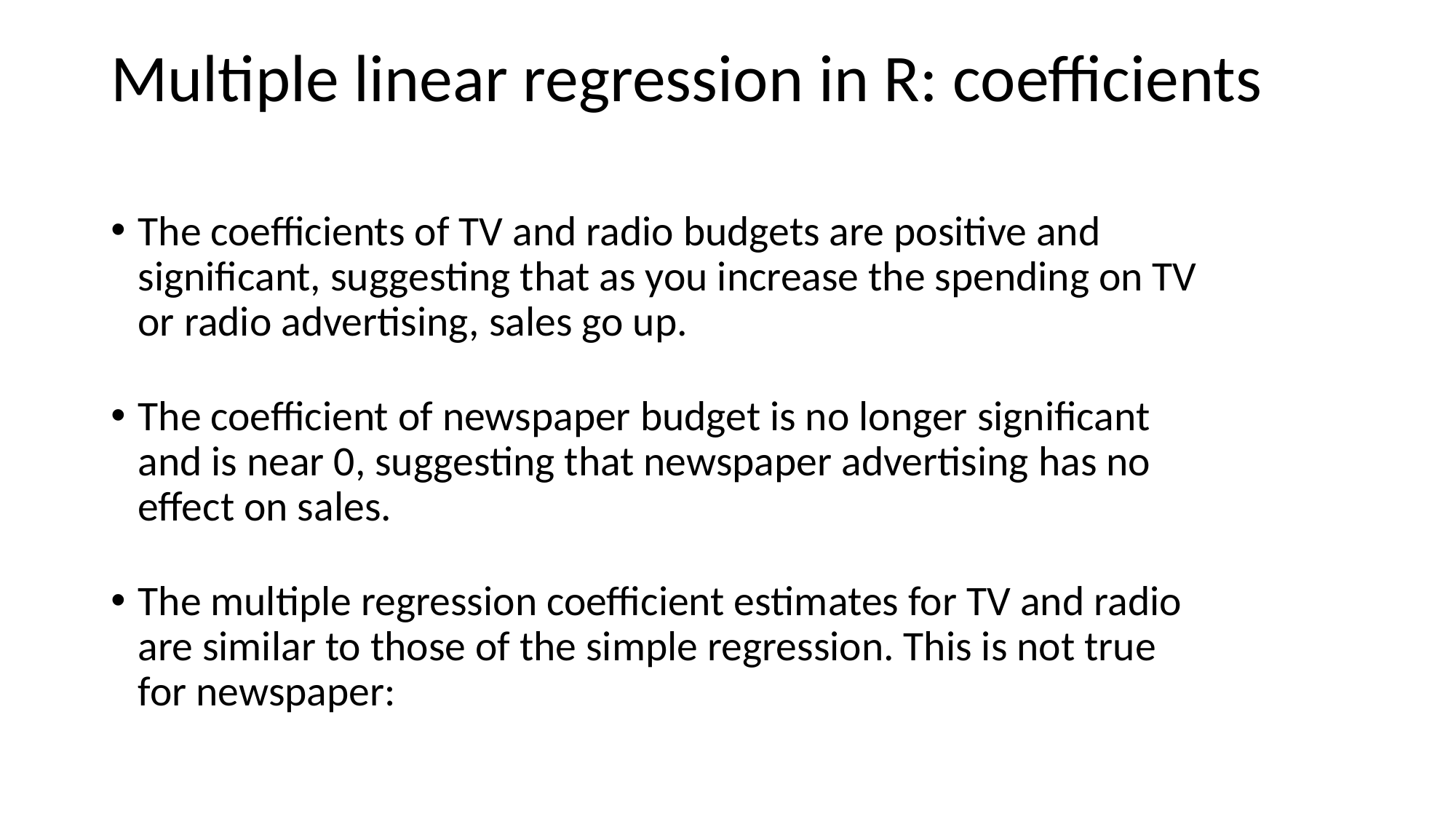

# Multiple linear regression in R: coefficients
The coefficients of TV and radio budgets are positive and significant, suggesting that as you increase the spending on TV or radio advertising, sales go up.

The coefficient of newspaper budget is no longer significant and is near 0, suggesting that newspaper advertising has no effect on sales.

The multiple regression coefficient estimates for TV and radio are similar to those of the simple regression. This is not true for newspaper: